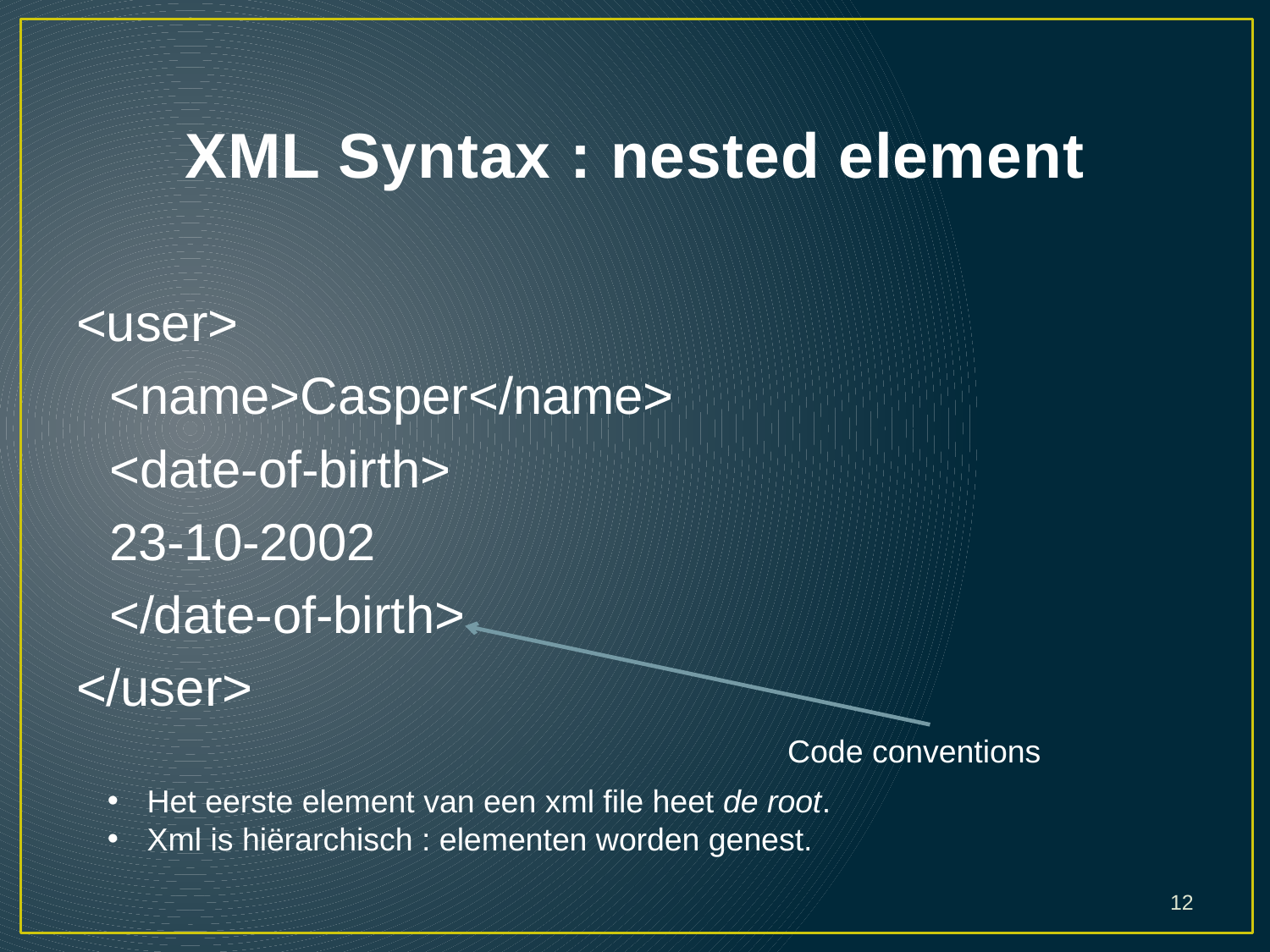

# XML Syntax : nested element

<user>
		<name>Casper</name>
		<date-of-birth>
			23-10-2002
		</date-of-birth>
</user>

Code conventions
Het eerste element van een xml file heet de root.
Xml is hiërarchisch : elementen worden genest.
12